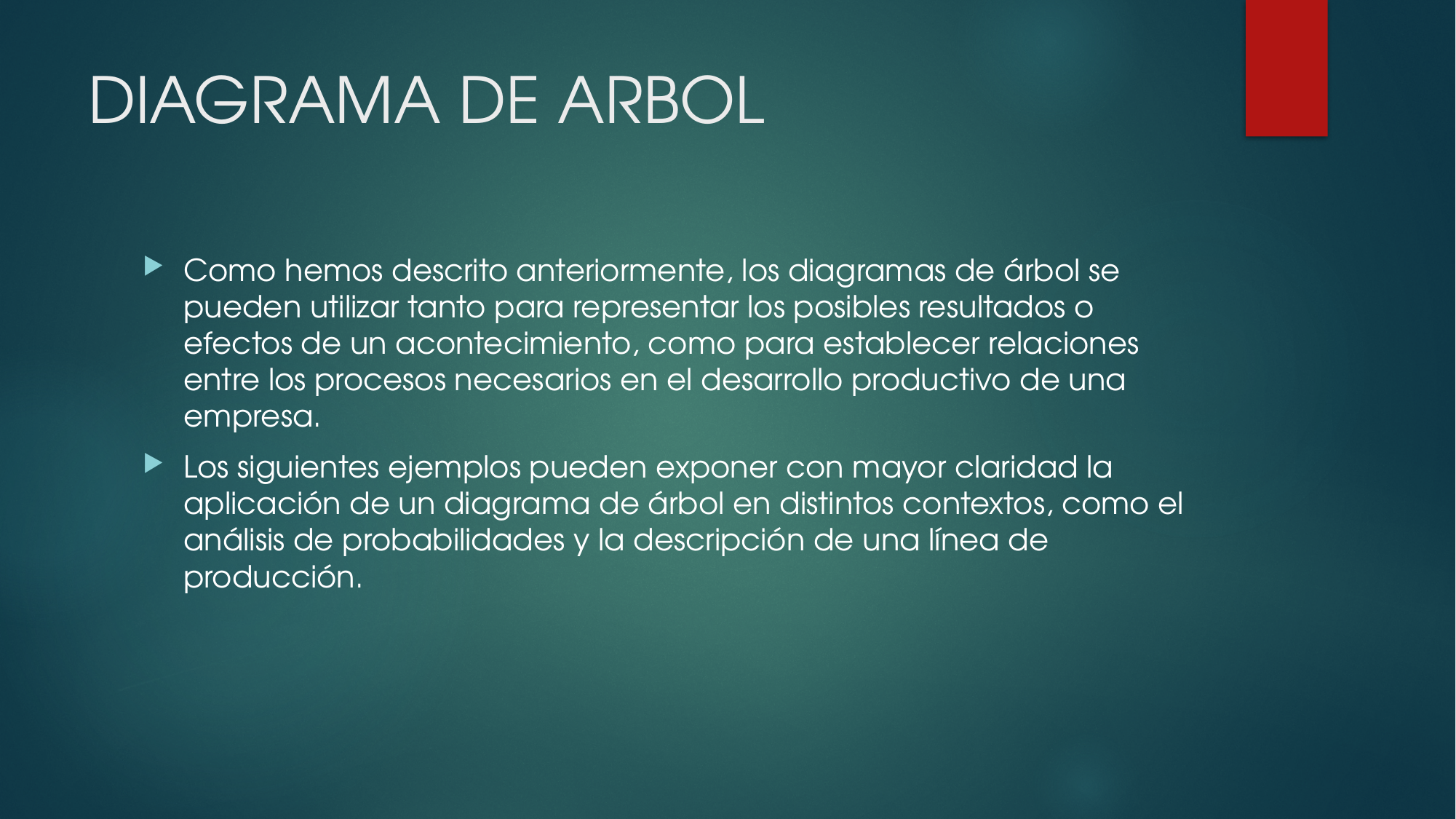

# DIAGRAMA DE ARBOL
Como hemos descrito anteriormente, los diagramas de árbol se pueden utilizar tanto para representar los posibles resultados o efectos de un acontecimiento, como para establecer relaciones entre los procesos necesarios en el desarrollo productivo de una empresa.
Los siguientes ejemplos pueden exponer con mayor claridad la aplicación de un diagrama de árbol en distintos contextos, como el análisis de probabilidades y la descripción de una línea de producción.